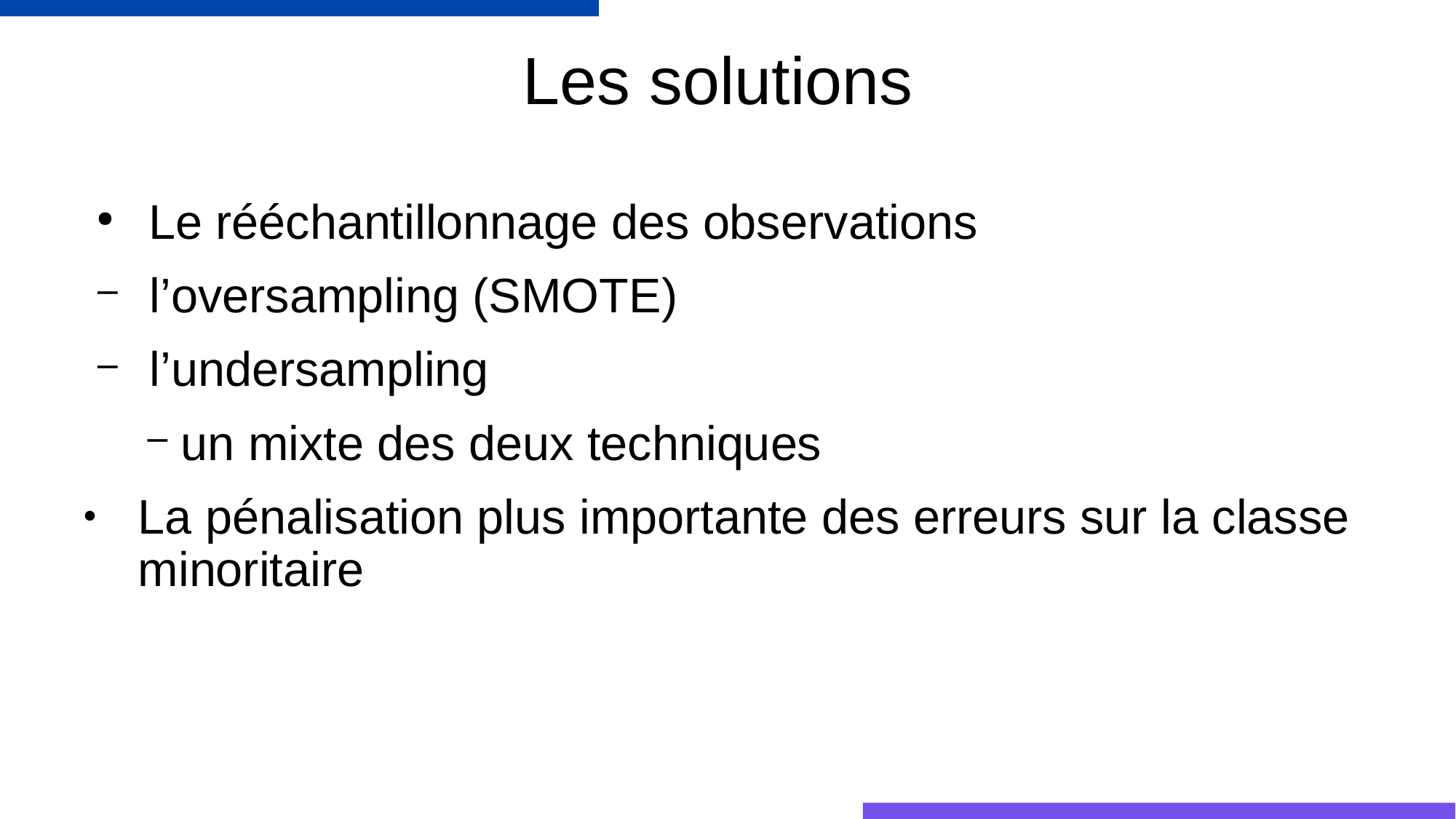

# Les solutions
 Le rééchantillonnage des observations
 l’oversampling (SMOTE)
 l’undersampling
 un mixte des deux techniques
La pénalisation plus importante des erreurs sur la classe minoritaire